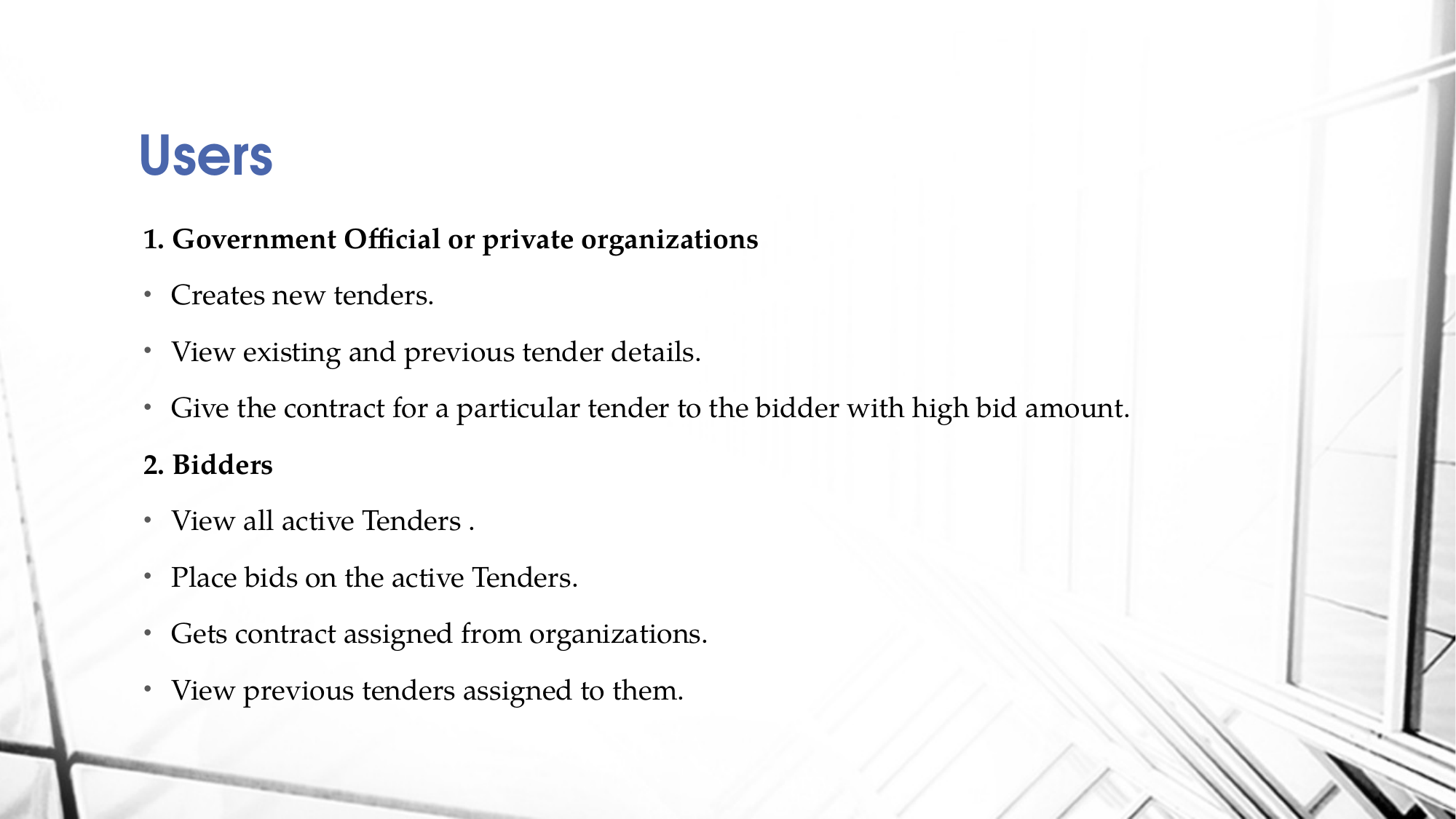

# Users
1. Government Official or private organizations
Creates new tenders.
View existing and previous tender details.
Give the contract for a particular tender to the bidder with high bid amount.
2. Bidders
View all active Tenders .
Place bids on the active Tenders.
Gets contract assigned from organizations.
View previous tenders assigned to them.